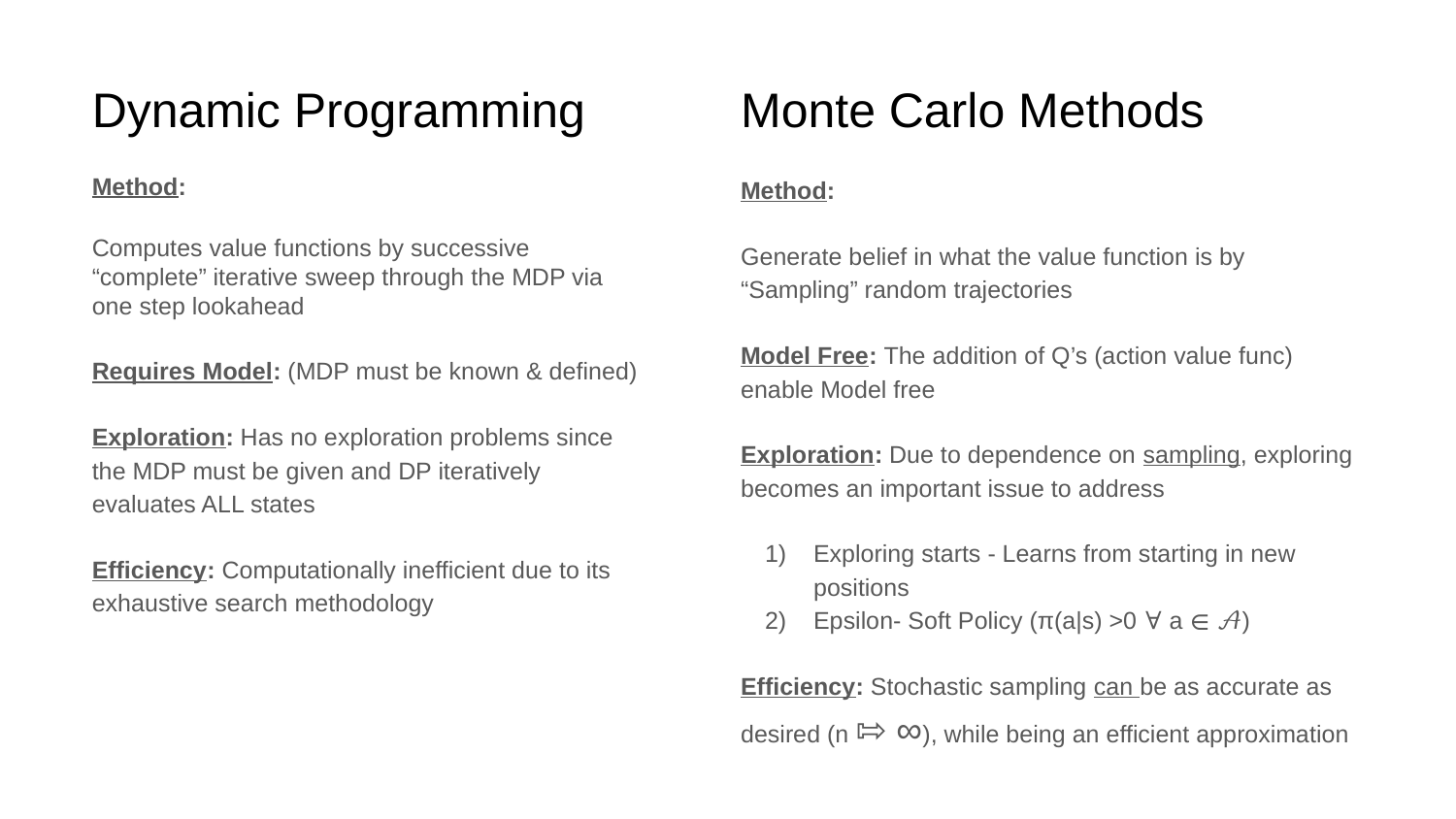

# Dynamic Programming
Monte Carlo Methods
Method:
Computes value functions by successive “complete” iterative sweep through the MDP via one step lookahead
Requires Model: (MDP must be known & defined)
Exploration: Has no exploration problems since the MDP must be given and DP iteratively evaluates ALL states
Efficiency: Computationally inefficient due to its exhaustive search methodology
Method:
Generate belief in what the value function is by “Sampling” random trajectories
Model Free: The addition of Q’s (action value func) enable Model free
Exploration: Due to dependence on sampling, exploring becomes an important issue to address
Exploring starts - Learns from starting in new positions
Epsilon- Soft Policy (π(a|s) >0 ∀ a ∈ 𝒜)
Efficiency: Stochastic sampling can be as accurate as desired (n ⇰ ∞), while being an efficient approximation